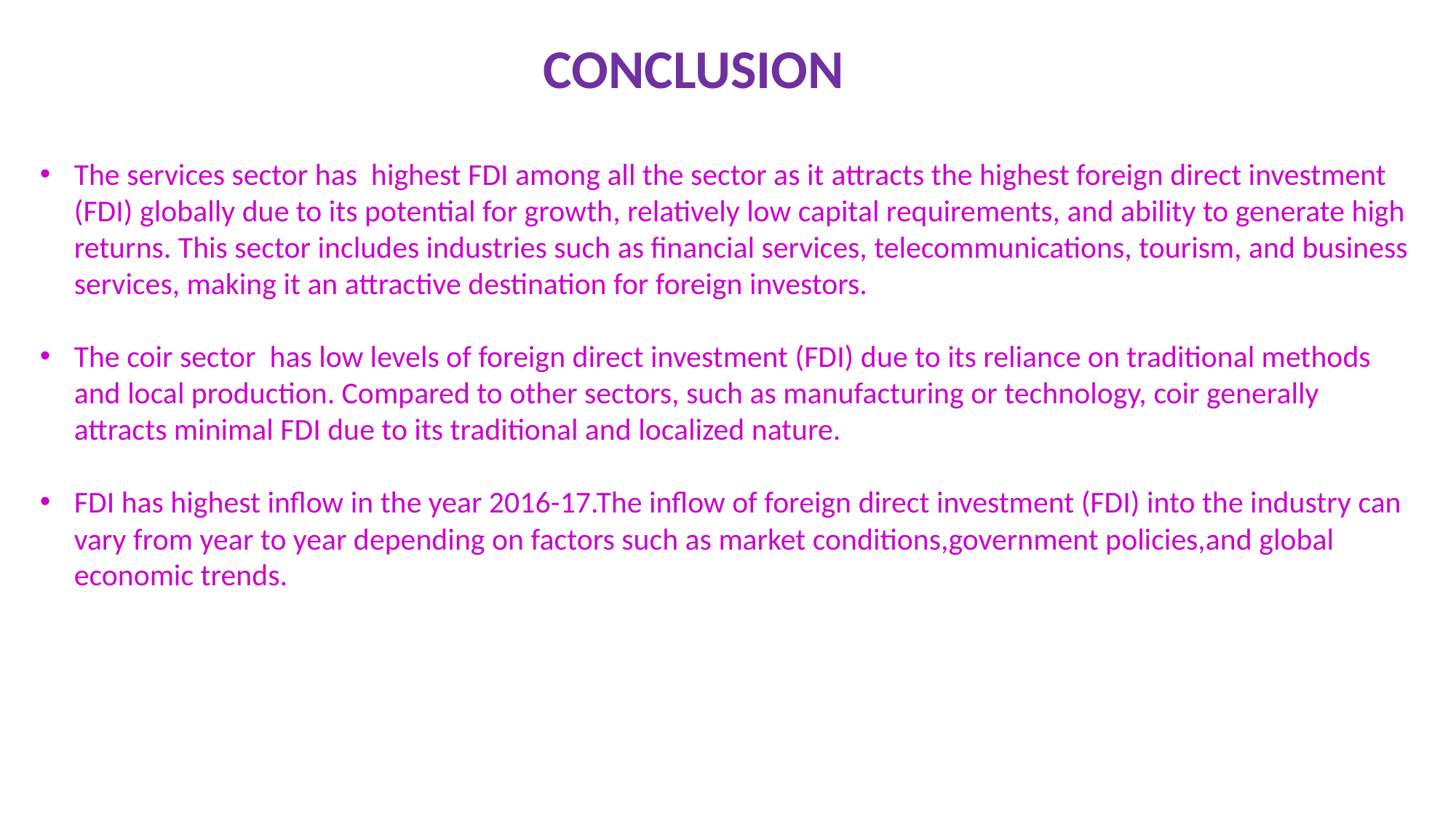

CONCLUSION
The services sector has  highest FDI among all the sector as it attracts the highest foreign direct investment (FDI) globally due to its potential for growth, relatively low capital requirements, and ability to generate high returns. This sector includes industries such as financial services, telecommunications, tourism, and business services, making it an attractive destination for foreign investors.

The coir sector  has low levels of foreign direct investment (FDI) due to its reliance on traditional methods and local production. Compared to other sectors, such as manufacturing or technology, coir generally attracts minimal FDI due to its traditional and localized nature.

FDI has highest inflow in the year 2016-17.The inflow of foreign direct investment (FDI) into the industry can vary from year to year depending on factors such as market conditions,government policies,and global economic trends.